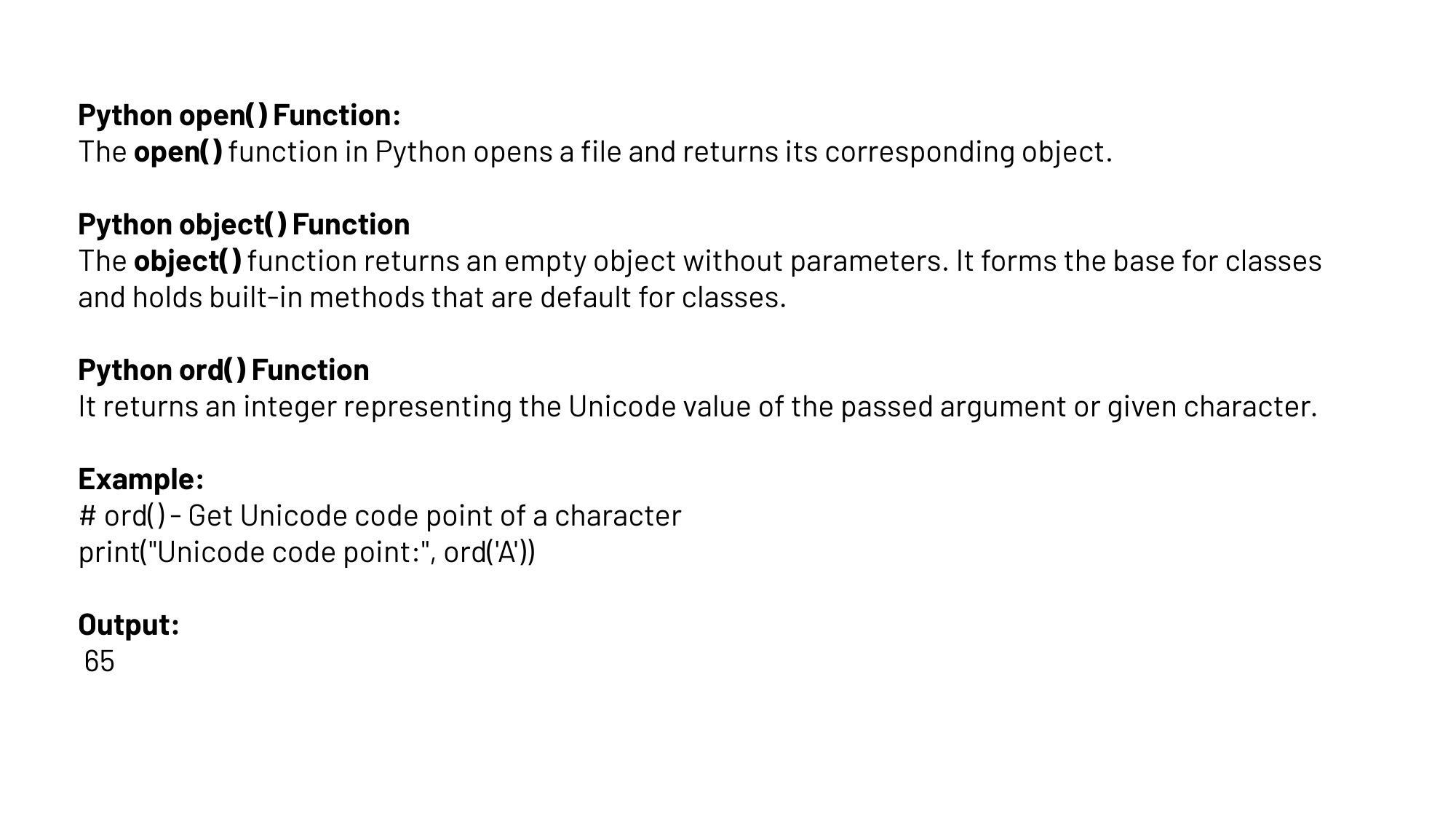

Python open() Function:
The open() function in Python opens a file and returns its corresponding object.

Python object() Function
The object() function returns an empty object without parameters. It forms the base for classes and holds built-in methods that are default for classes.

Python ord() Function
It returns an integer representing the Unicode value of the passed argument or given character.

Example:
# ord() - Get Unicode code point of a character
print("Unicode code point:", ord('A'))

Output:
 65